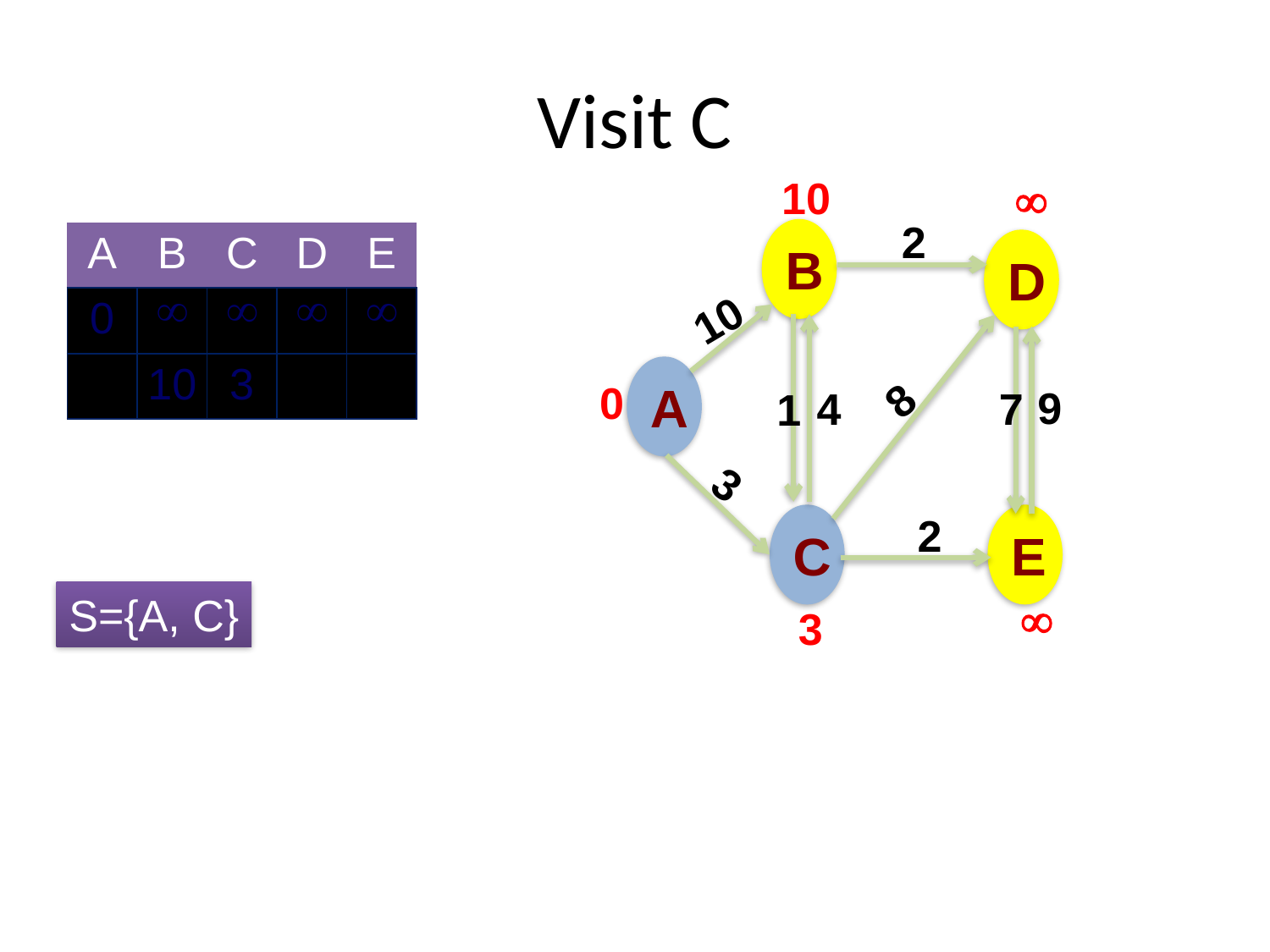

# Visit C
10
∞
0
∞
3
2
B
D
10
A
8
9
4
7
1
3
2
C
E
| A | B | C | D | E |
| --- | --- | --- | --- | --- |
| 0 | ∞ | ∞ | ∞ | ∞ |
|  | 10 | 3 |  |  |
S={A, C}